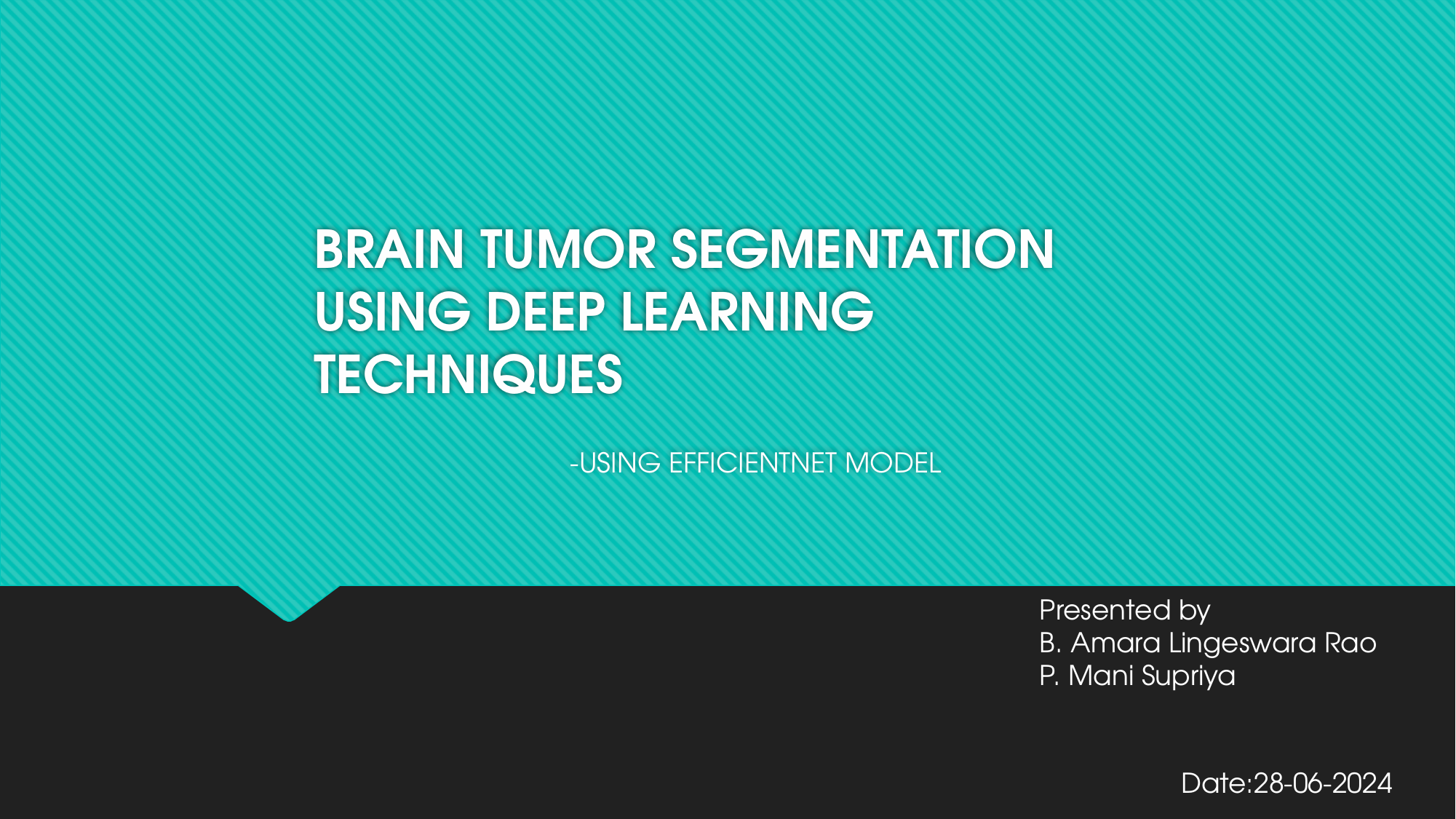

# BRAIN TUMOR SEGMENTATION USING DEEP LEARNING TECHNIQUES
                                       -USING EFFICIENTNET MODEL
Presented by
B. Amara Lingeswara Rao
P. Mani Supriya
Date:28-06-2024